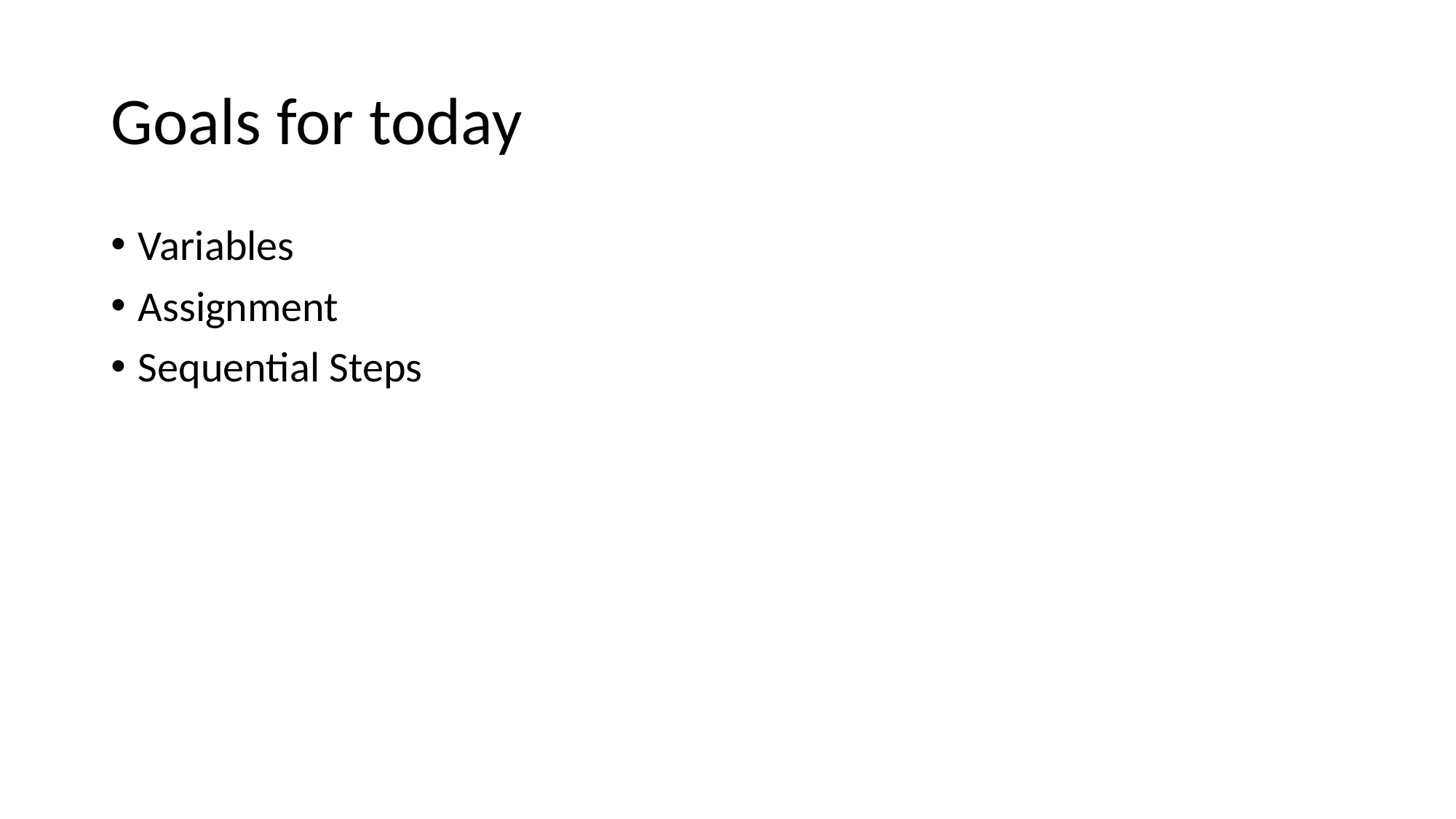

# Goals for today
Variables
Assignment
Sequential Steps